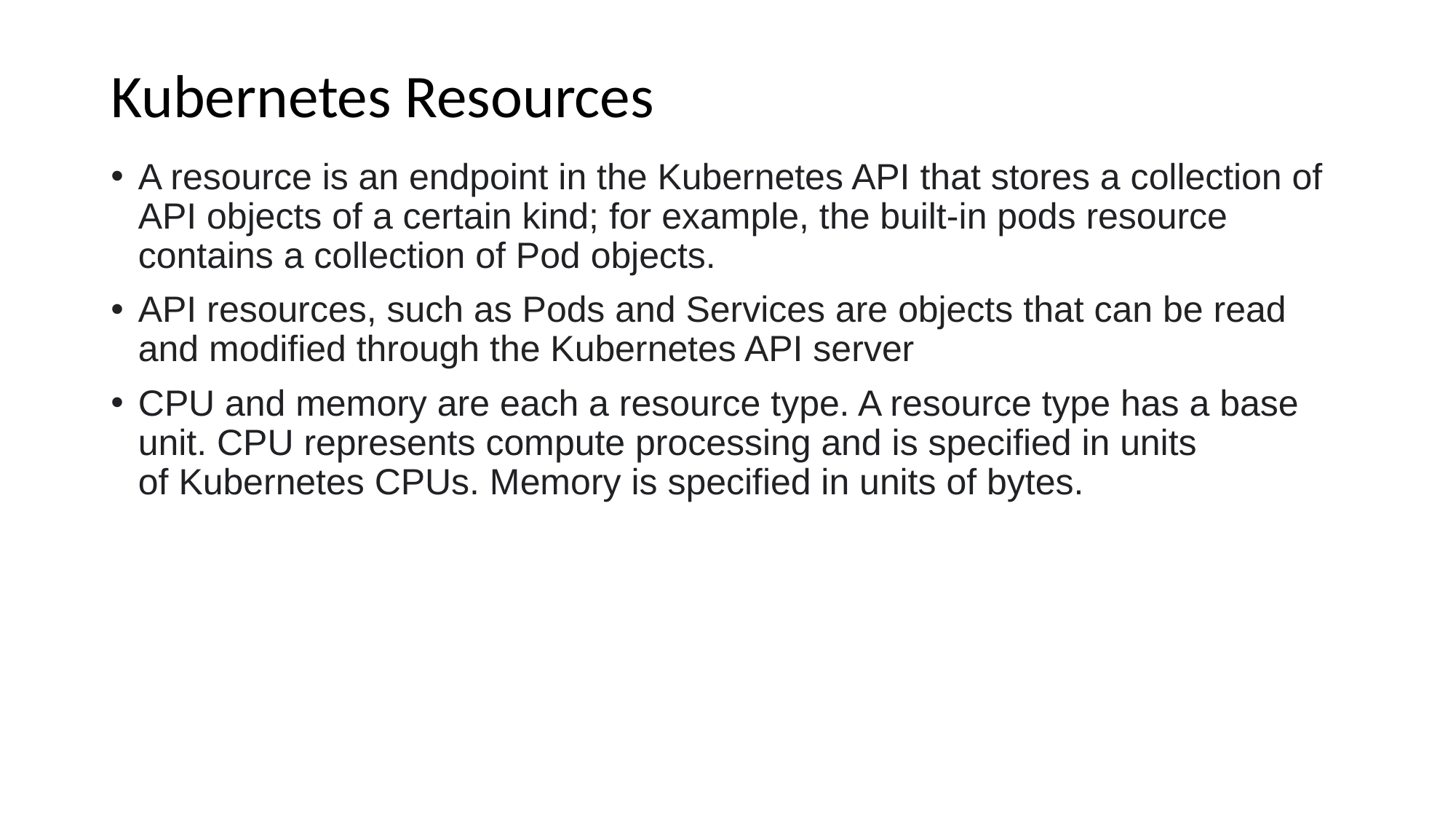

# Kubernetes Resources
A resource is an endpoint in the Kubernetes API that stores a collection of API objects of a certain kind; for example, the built-in pods resource contains a collection of Pod objects.
API resources, such as Pods and Services are objects that can be read and modified through the Kubernetes API server
CPU and memory are each a resource type. A resource type has a base unit. CPU represents compute processing and is specified in units of Kubernetes CPUs. Memory is specified in units of bytes.